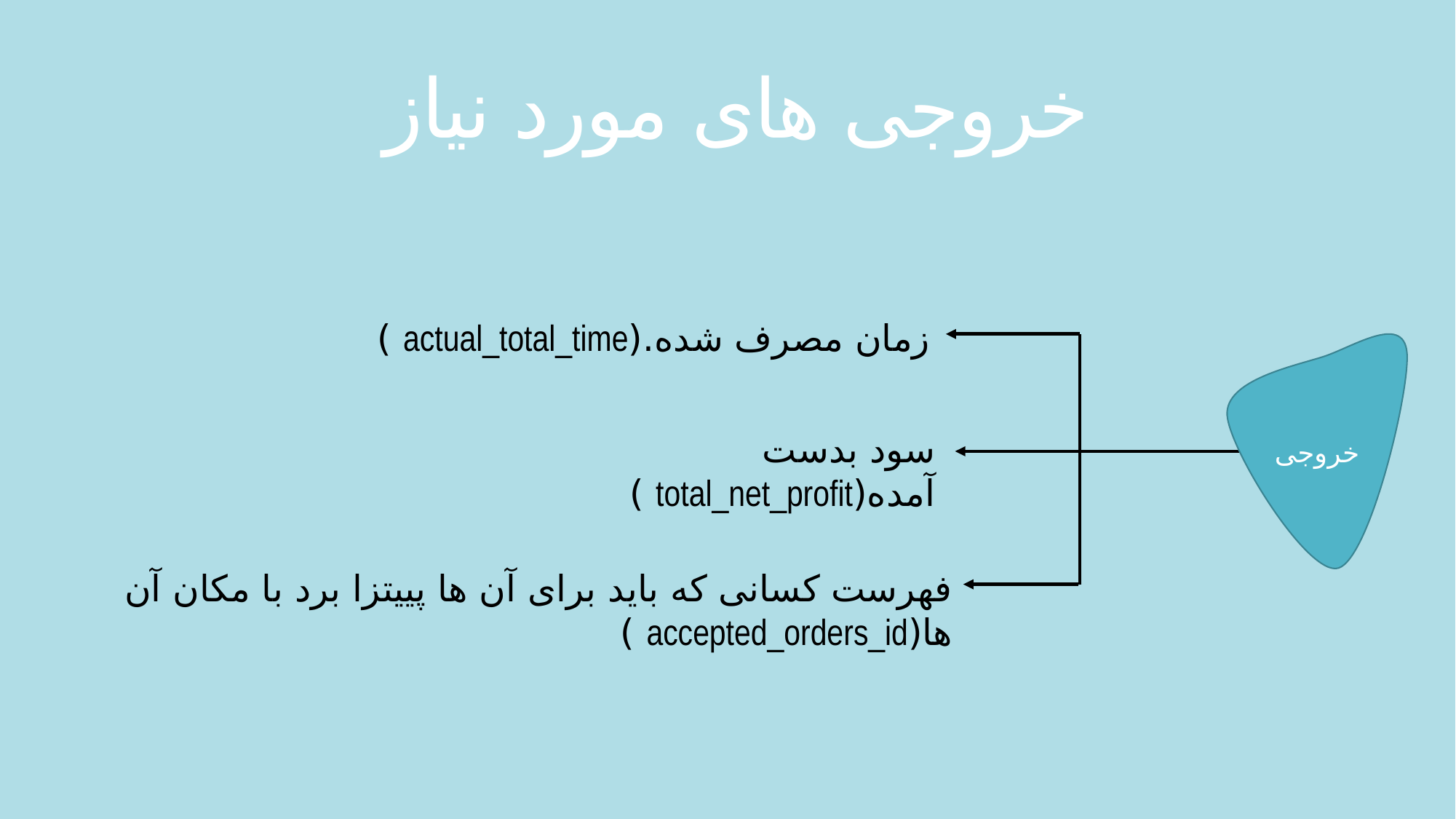

# خروجی های مورد نیاز
زمان مصرف شده.(actual_total_time )
خروجی
سود بدست آمده(total_net_profit )
فهرست کسانی که باید برای آن ها پییتزا برد با مکان آن ها(accepted_orders_id )